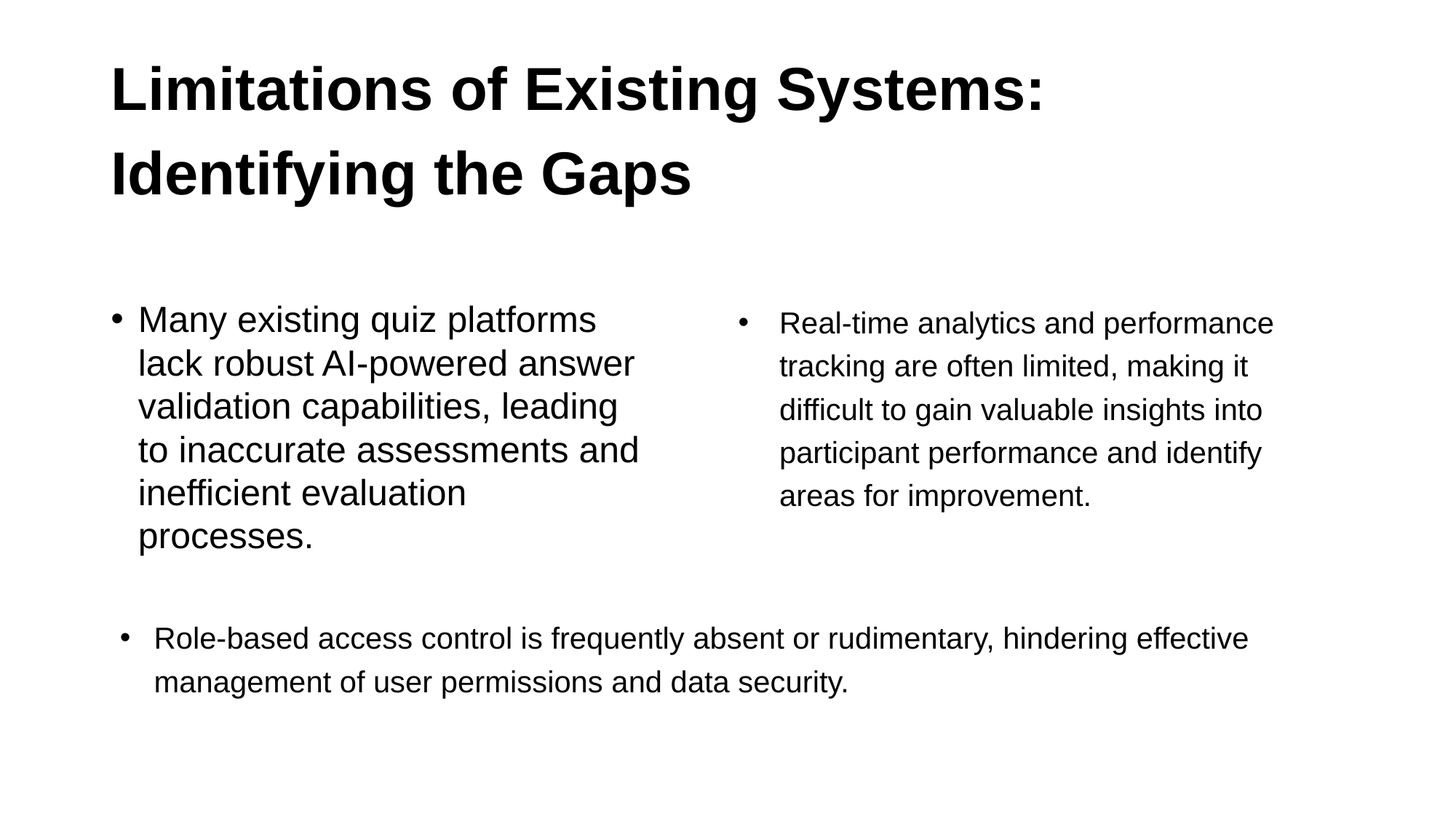

# Limitations of Existing Systems: Identifying the Gaps
Real-time analytics and performance tracking are often limited, making it difficult to gain valuable insights into participant performance and identify areas for improvement.
Many existing quiz platforms lack robust AI-powered answer validation capabilities, leading to inaccurate assessments and inefficient evaluation processes.
Role-based access control is frequently absent or rudimentary, hindering effective management of user permissions and data security.